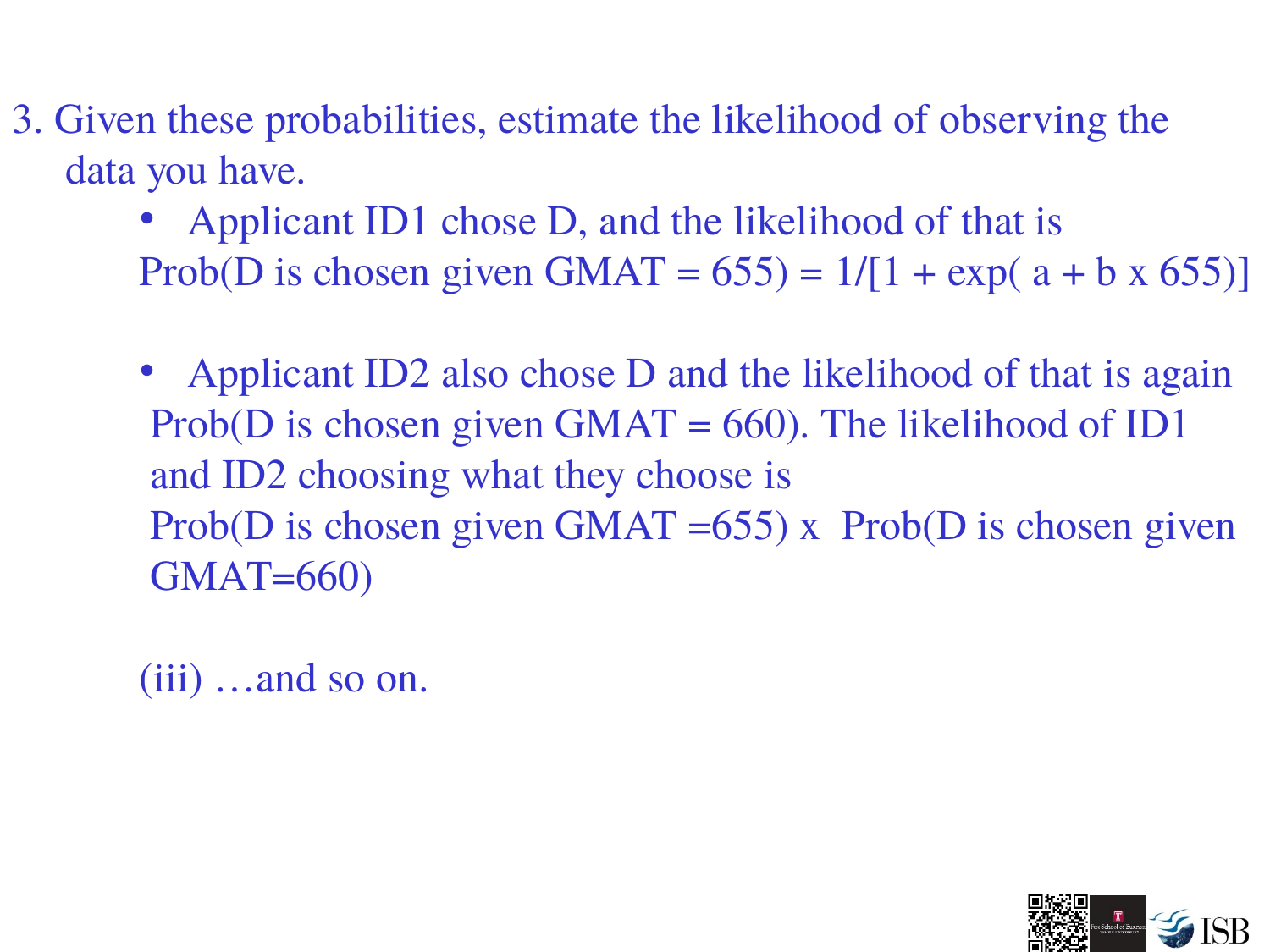

3. Given these probabilities, estimate the likelihood of observing the
     data you have.
Applicant ID1 chose D, and the likelihood of that is
            Prob(D is chosen given GMAT = 655) = 1/[1 + exp( a + b x 655)]

Applicant ID2 also chose D and the likelihood of that is again
 Prob(D is chosen given GMAT = 660). The likelihood of ID1
 and ID2 choosing what they choose is
 Prob(D is chosen given GMAT =655) x  Prob(D is chosen given
 GMAT=660)

(iii) …and so on.